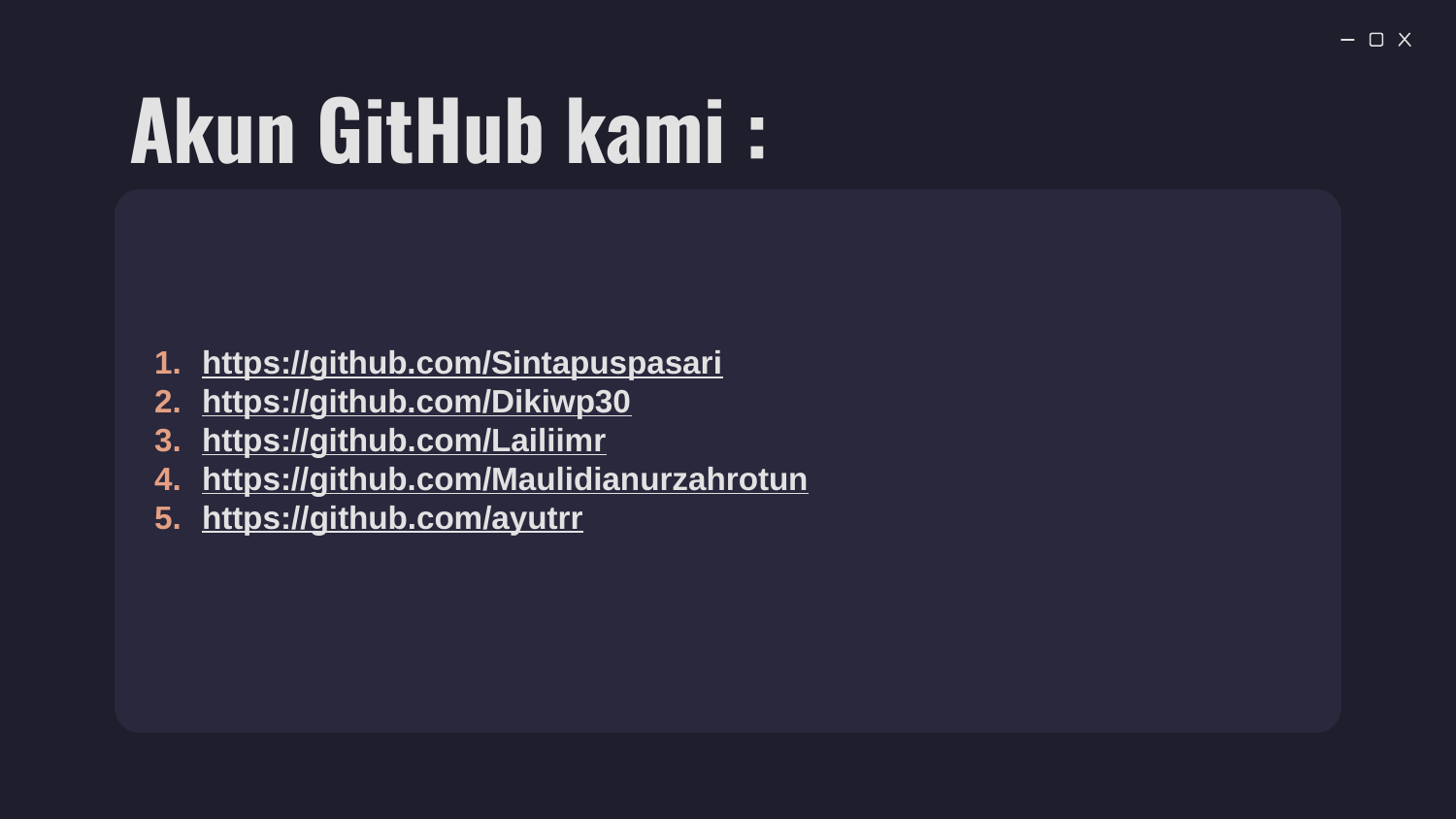

# Akun GitHub kami :
https://github.com/Sintapuspasari
https://github.com/Dikiwp30
https://github.com/Lailiimr
https://github.com/Maulidianurzahrotun
https://github.com/ayutrr